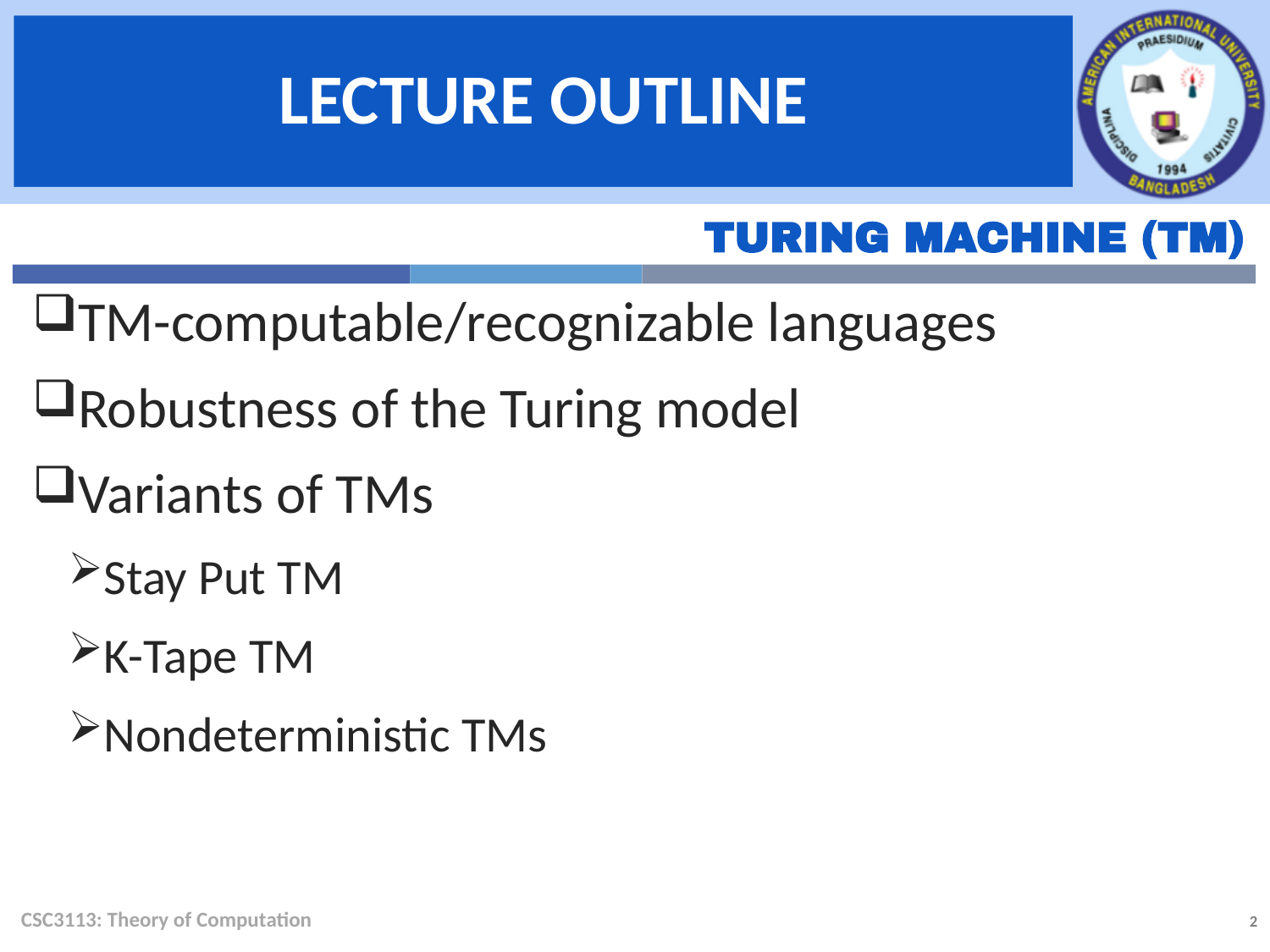

Turing Machine (TM)
TM-computable/recognizable languages
Robustness of the Turing model
Variants of TMs
Stay Put TM
K-Tape TM
Nondeterministic TMs

CSC3113: Theory of Computation